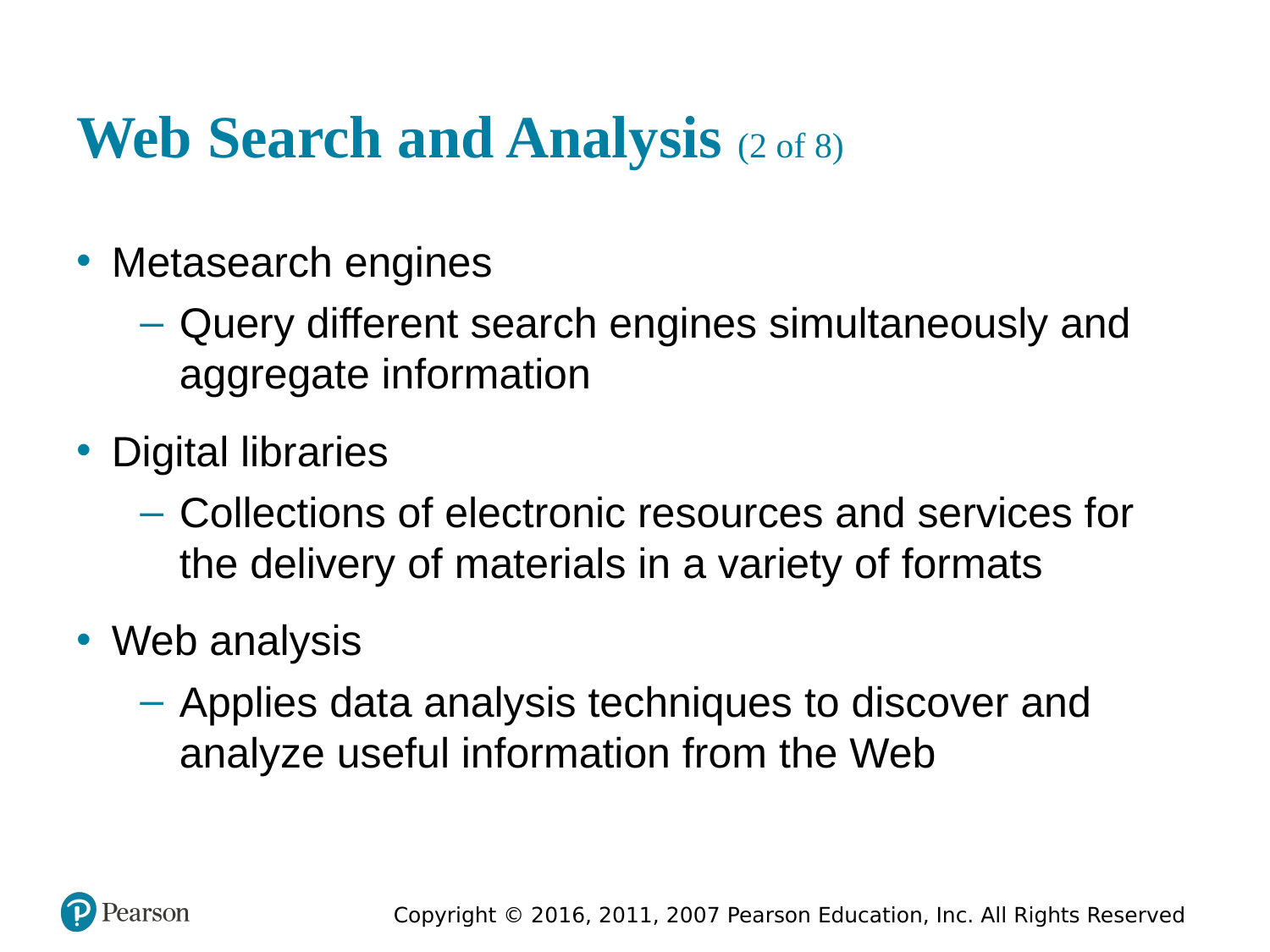

# Web Search and Analysis (2 of 8)
Metasearch engines
Query different search engines simultaneously and aggregate information
Digital libraries
Collections of electronic resources and services for the delivery of materials in a variety of formats
Web analysis
Applies data analysis techniques to discover and analyze useful information from the Web